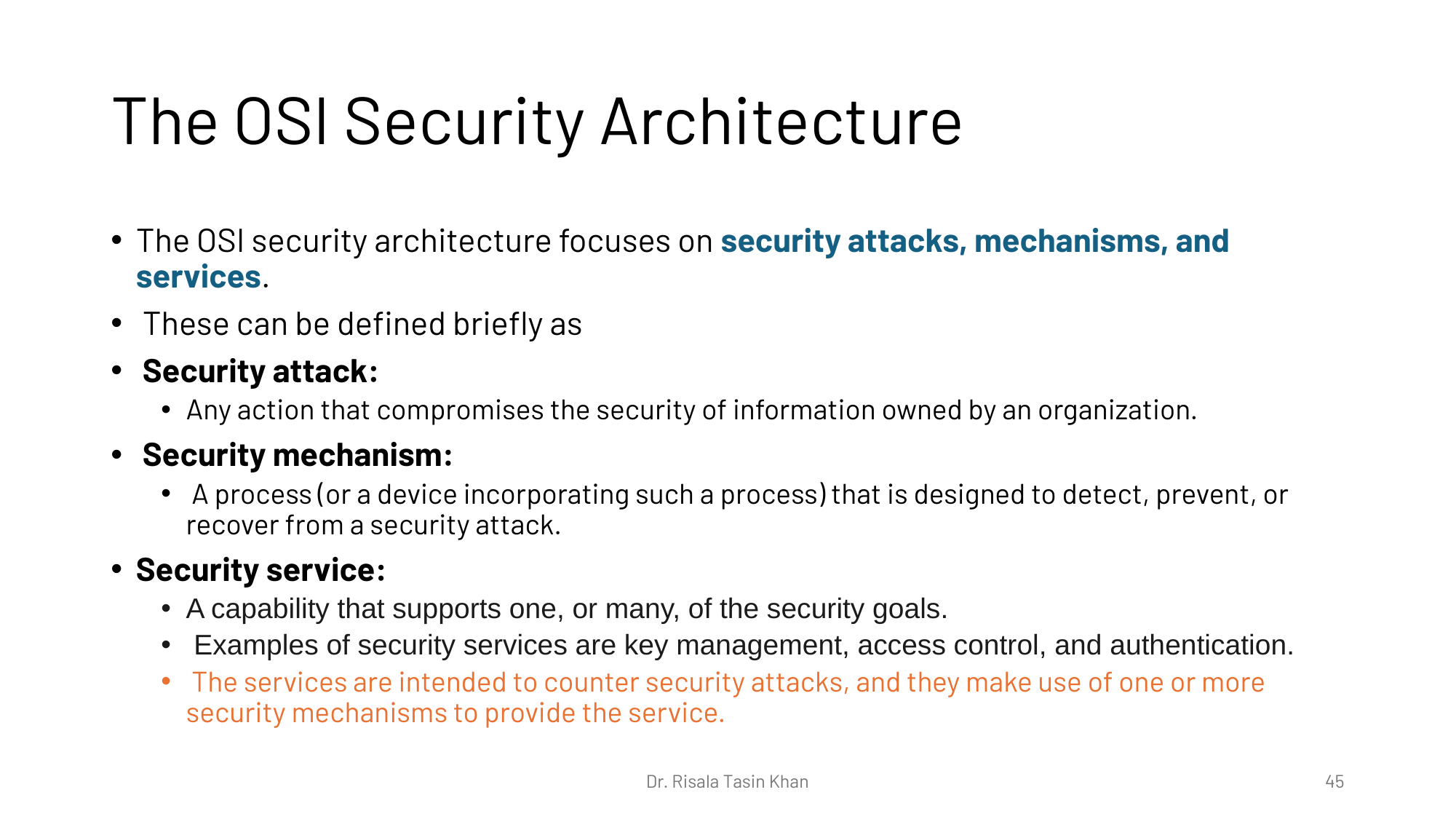

# The OSI Security Architecture
The OSI security architecture focuses on security attacks, mechanisms, and services.
 These can be defined briefly as
 Security attack:
Any action that compromises the security of information owned by an organization.
 Security mechanism:
 A process (or a device incorporating such a process) that is designed to detect, prevent, or recover from a security attack.
Security service:
A capability that supports one, or many, of the security goals.
 Examples of security services are key management, access control, and authentication.
 The services are intended to counter security attacks, and they make use of one or more security mechanisms to provide the service.
Dr. Risala Tasin Khan
45